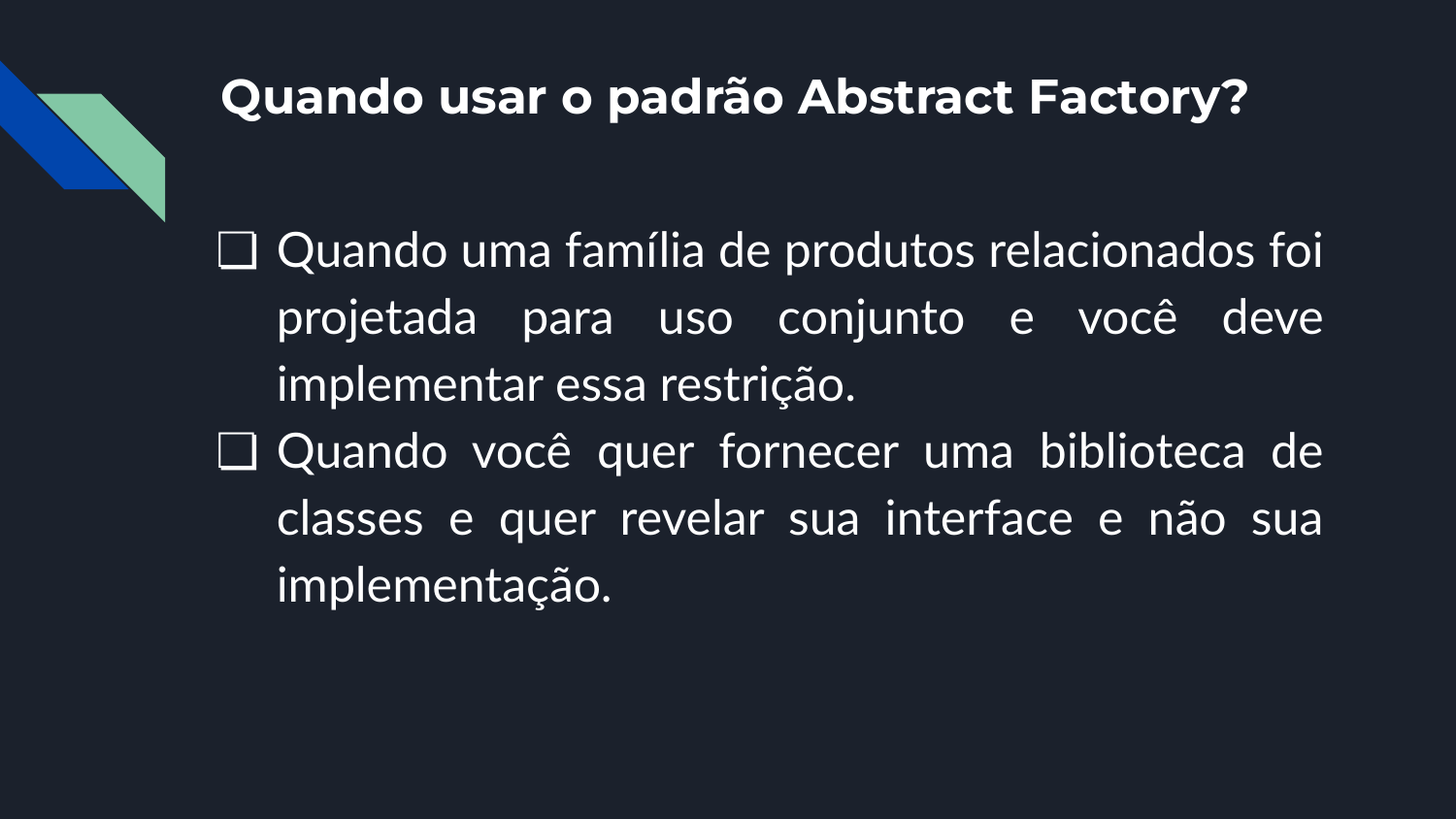

# Quando usar o padrão Abstract Factory?
Quando uma família de produtos relacionados foi projetada para uso conjunto e você deve implementar essa restrição.
Quando você quer fornecer uma biblioteca de classes e quer revelar sua interface e não sua implementação.